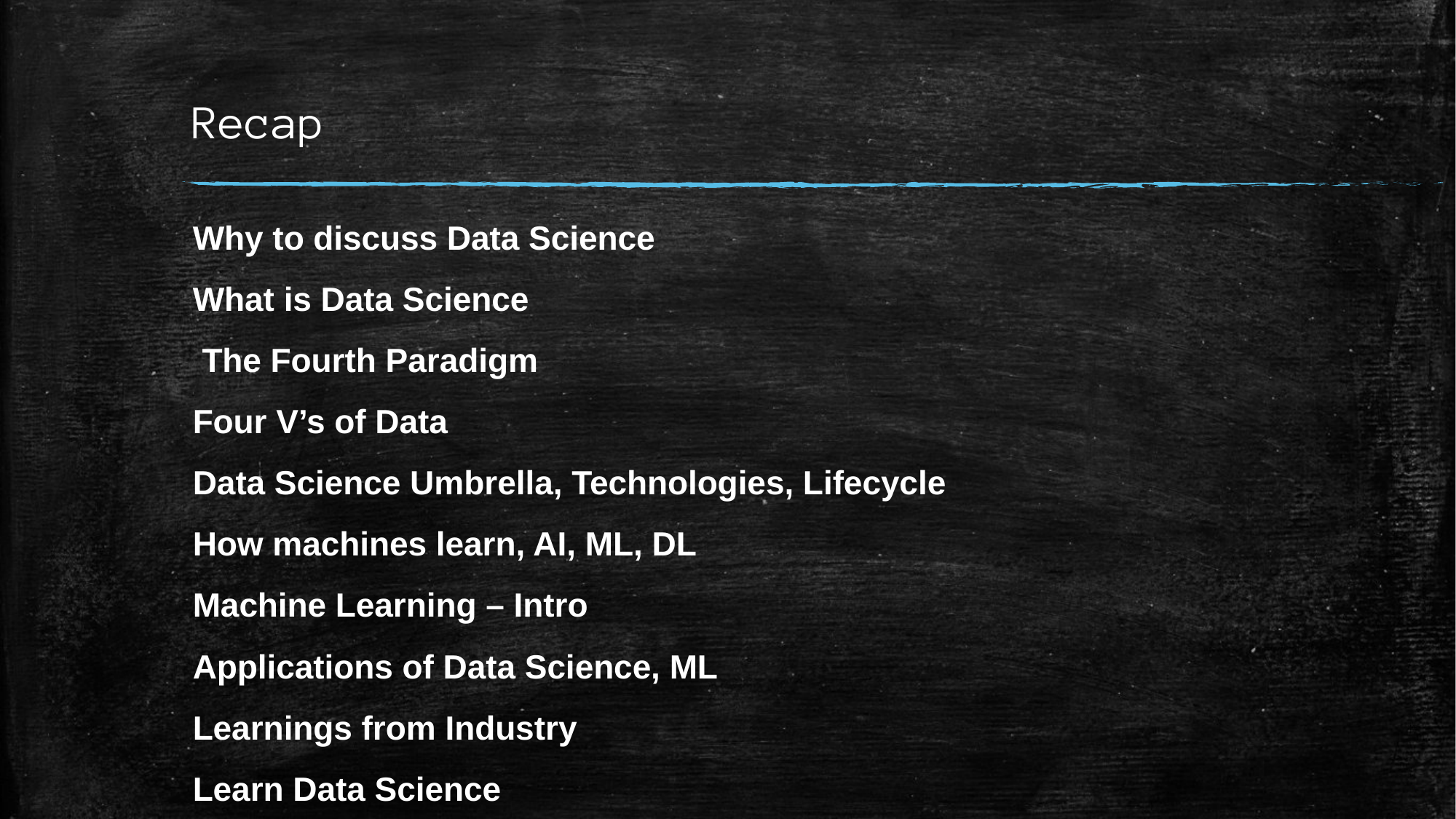

# Recap
Why to discuss Data Science
What is Data Science
 The Fourth Paradigm
Four V’s of Data
Data Science Umbrella, Technologies, Lifecycle
How machines learn, AI, ML, DL
Machine Learning – Intro
Applications of Data Science, ML
Learnings from Industry
Learn Data Science